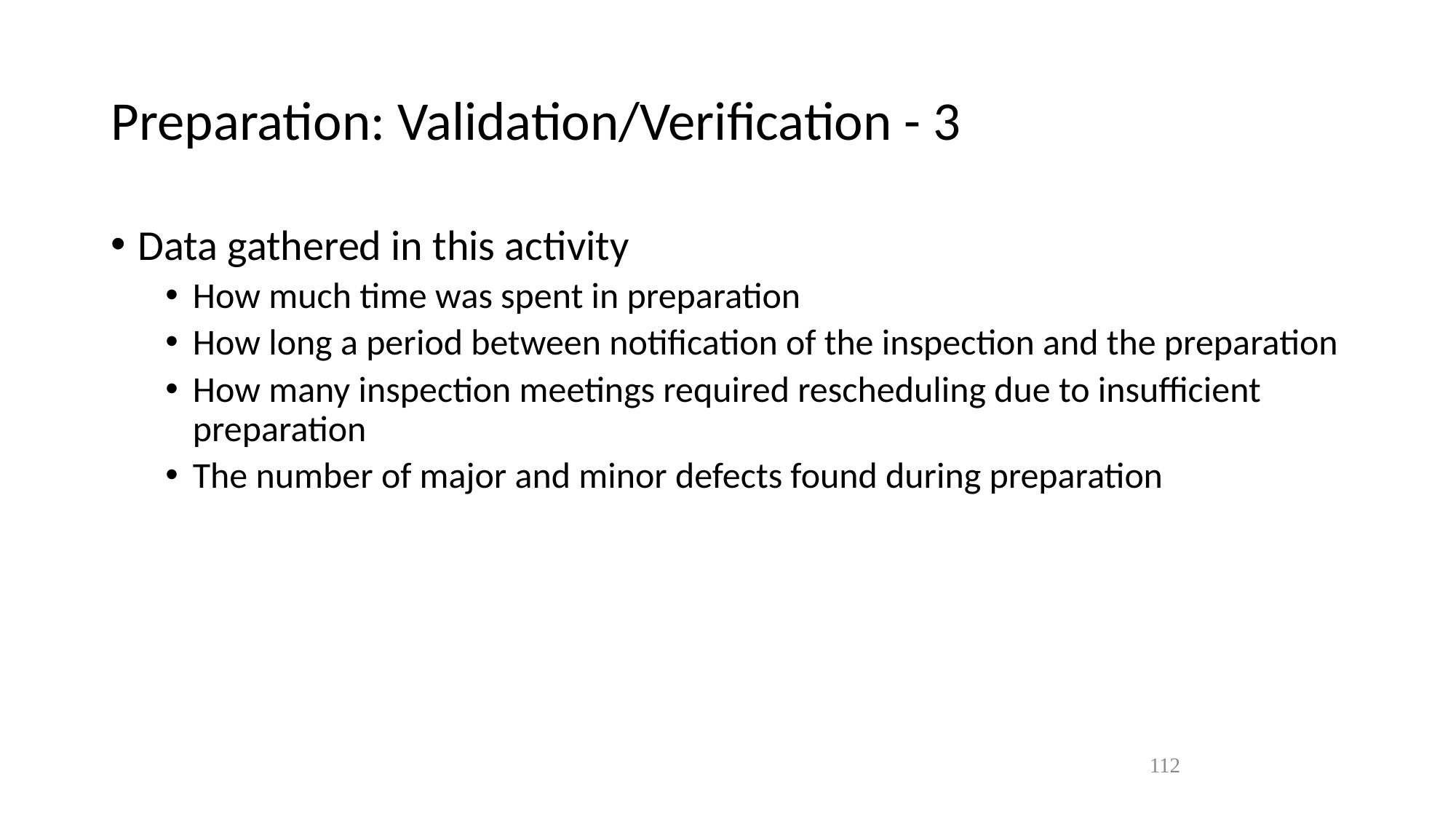

Preparation: Validation/Verification - 3
Data gathered in this activity
How much time was spent in preparation
How long a period between notification of the inspection and the preparation
How many inspection meetings required rescheduling due to insufficient preparation
The number of major and minor defects found during preparation
112